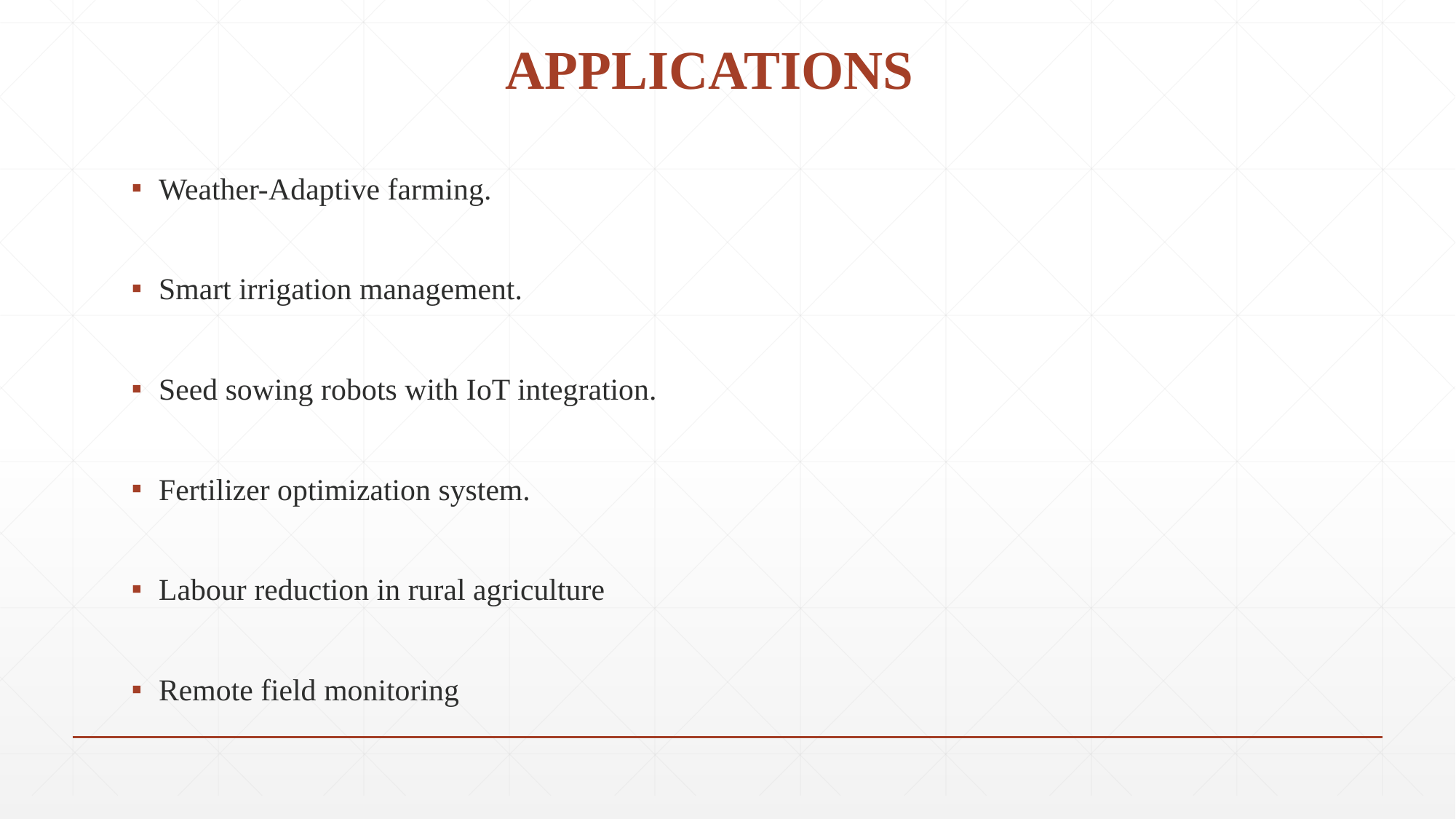

# APPLICATIONS
Weather-Adaptive farming.
Smart irrigation management.
Seed sowing robots with IoT integration.
Fertilizer optimization system.
Labour reduction in rural agriculture
Remote field monitoring